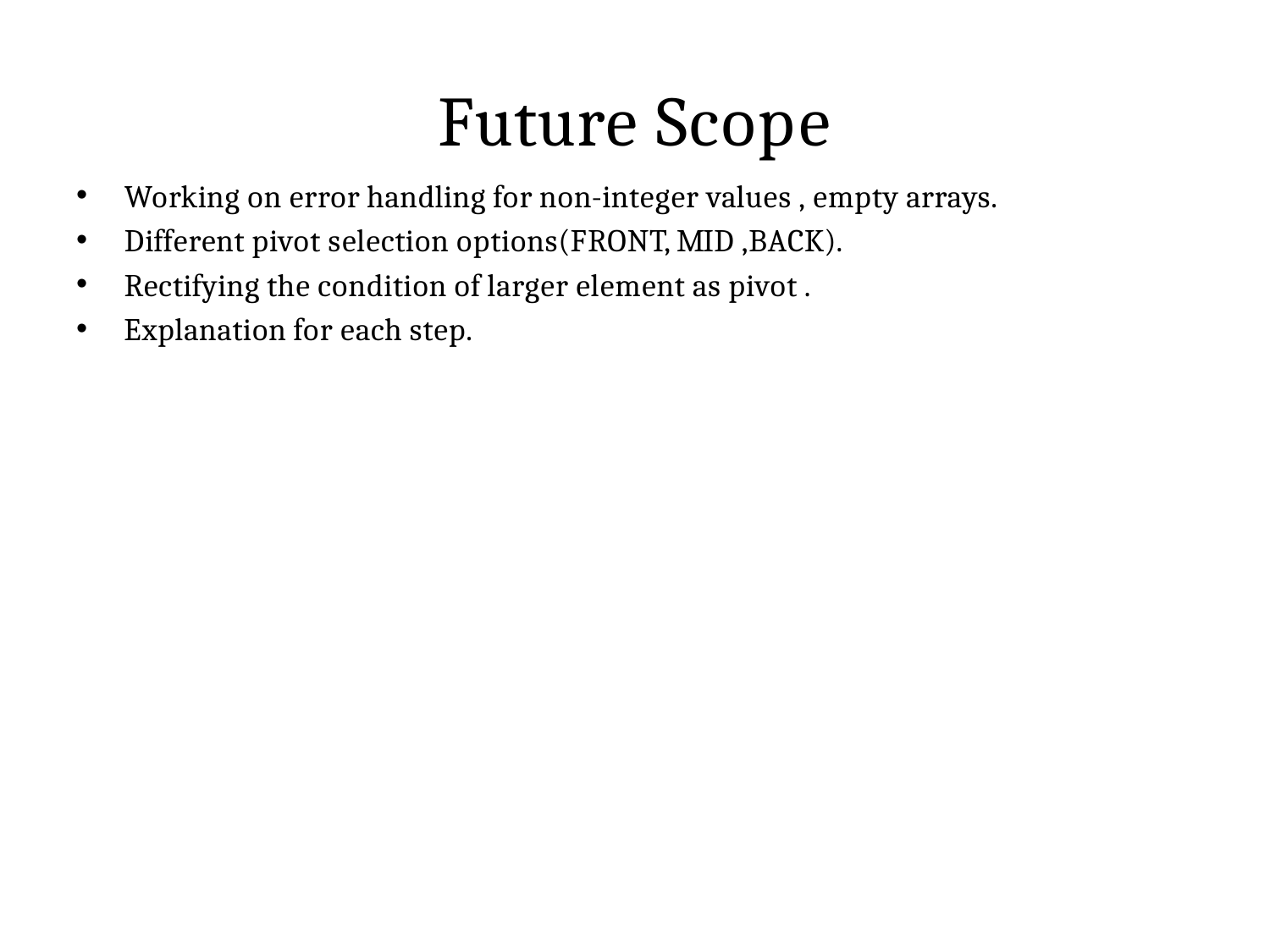

# Future Scope
Working on error handling for non-integer values , empty arrays.
Different pivot selection options(FRONT, MID ,BACK).
Rectifying the condition of larger element as pivot .
Explanation for each step.